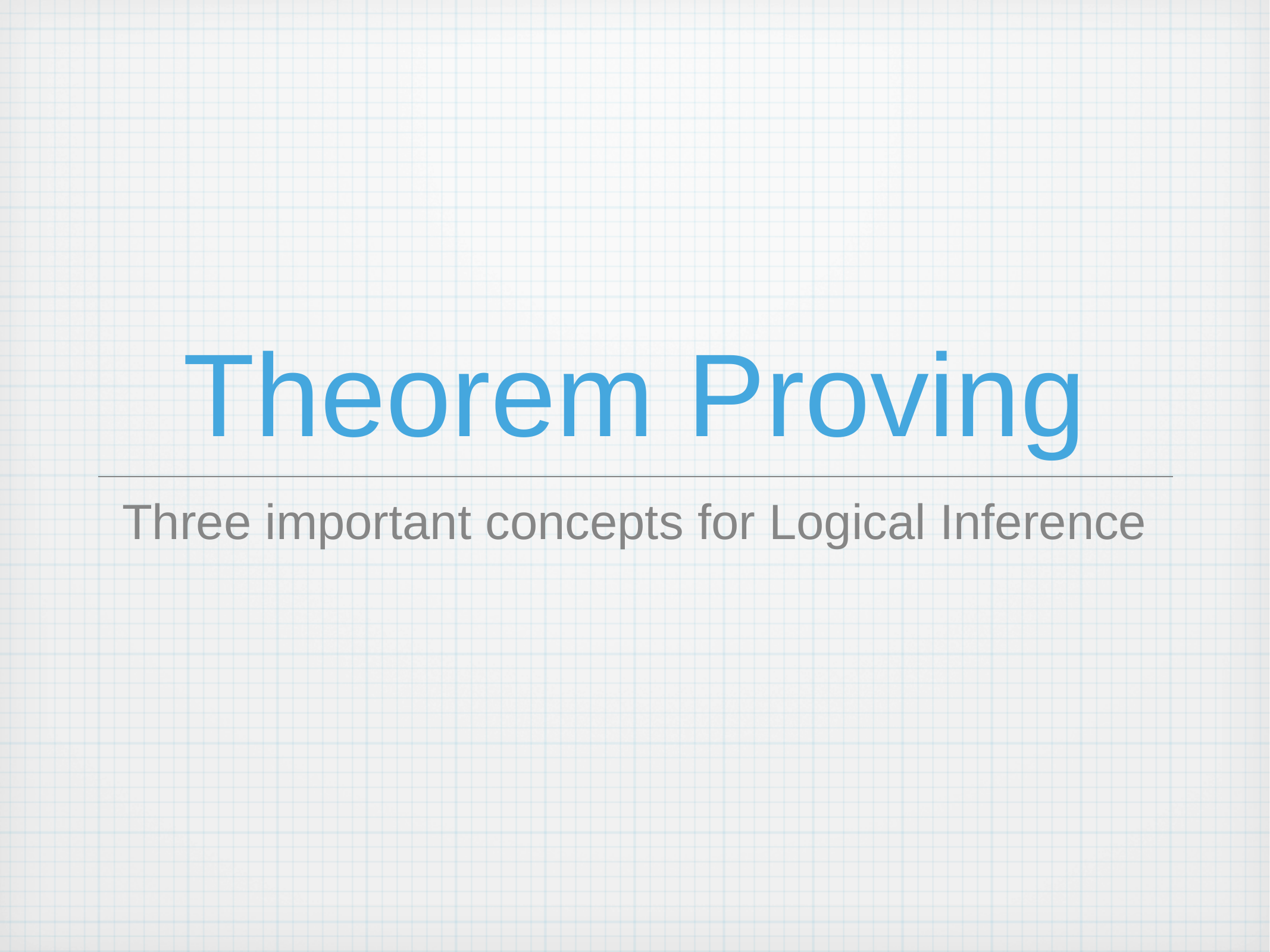

# Theorem Proving
Three important concepts for Logical Inference